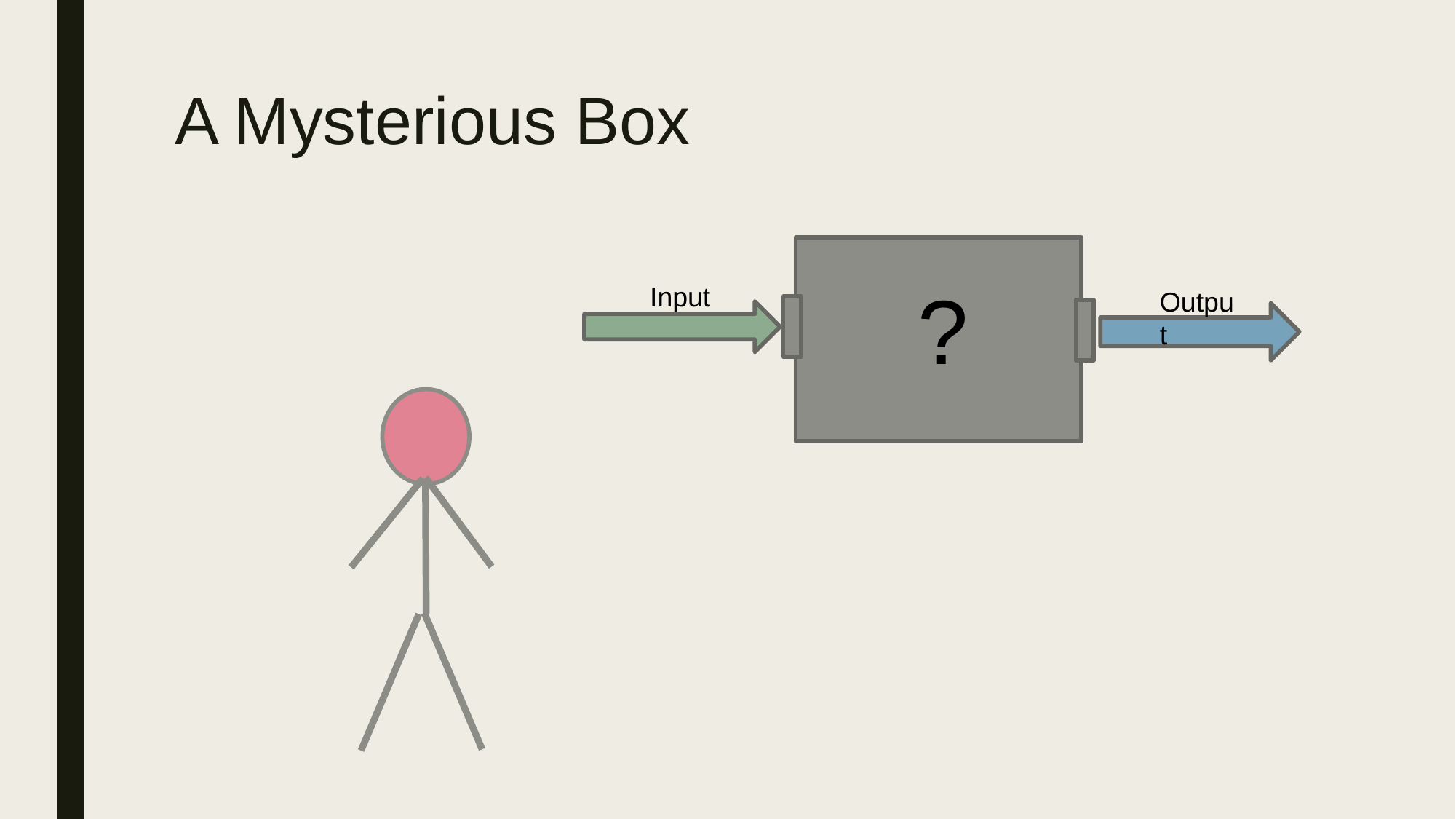

# A Mysterious Box

?
Input
Output